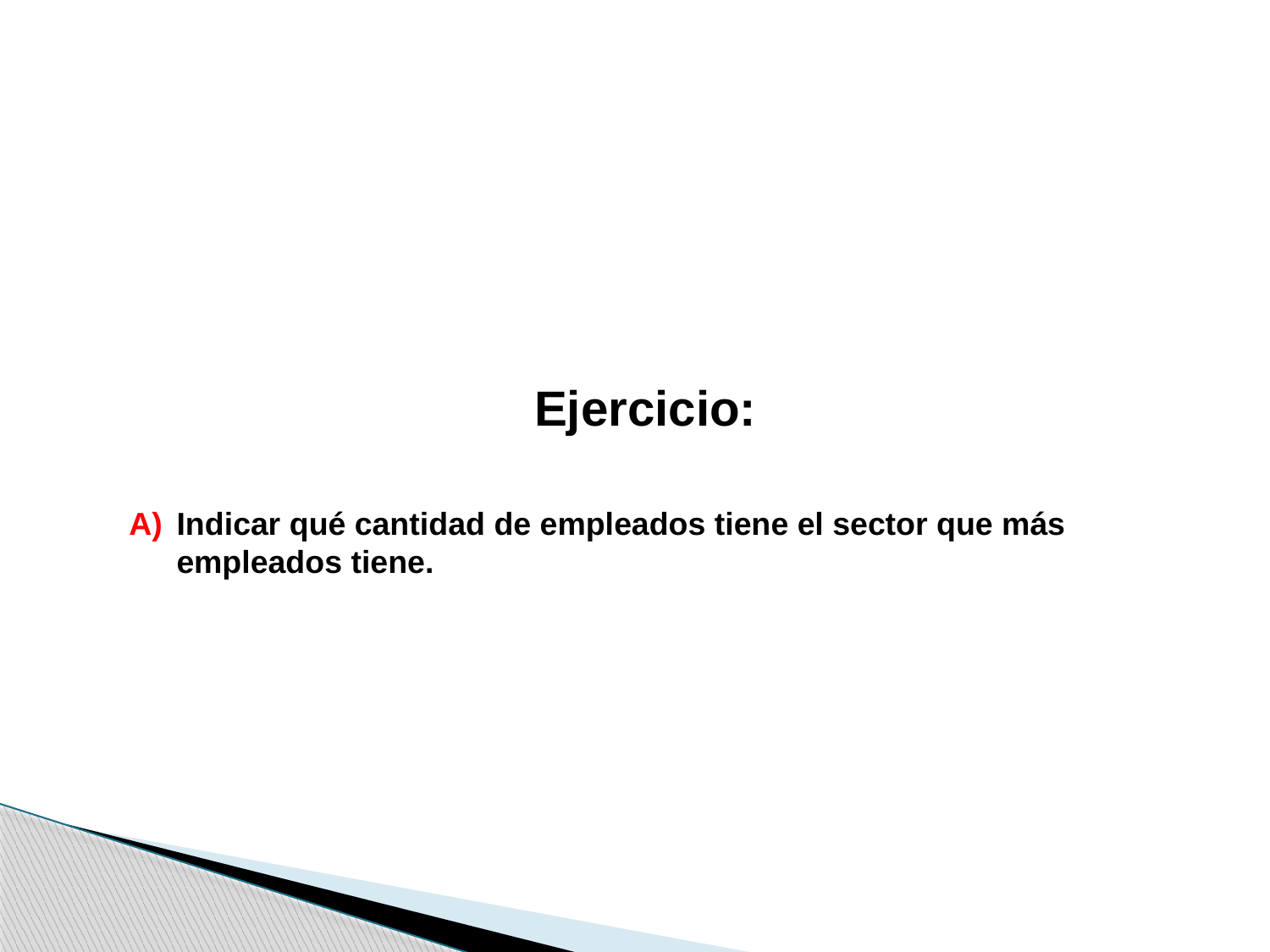

Ejercicio:

Indicar qué cantidad de empleados tiene el sector que más empleados tiene.